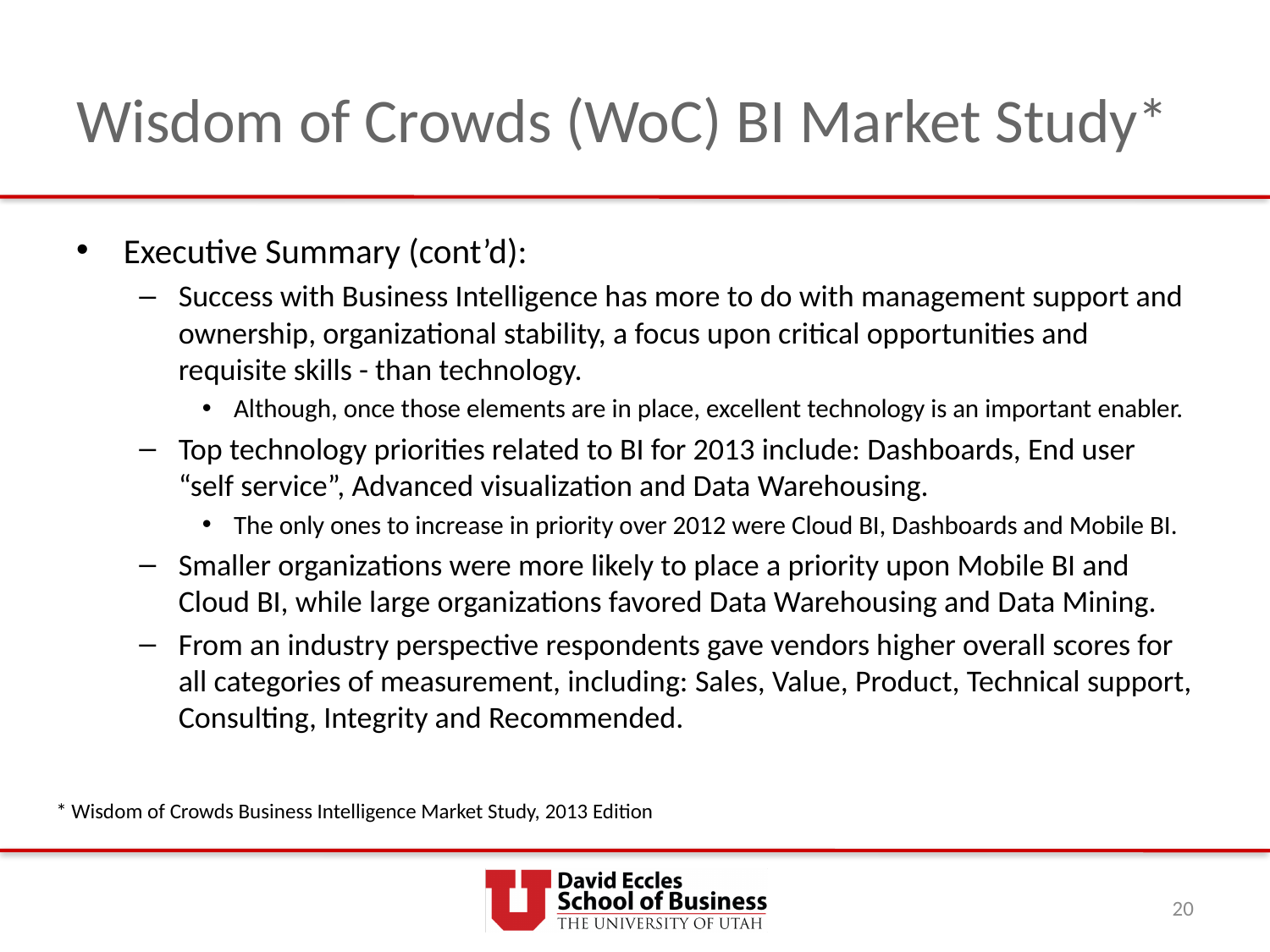

# Wisdom of Crowds (WoC) BI Market Study*
Executive Summary (cont’d):
Success with Business Intelligence has more to do with management support and ownership, organizational stability, a focus upon critical opportunities and requisite skills - than technology.
Although, once those elements are in place, excellent technology is an important enabler.
Top technology priorities related to BI for 2013 include: Dashboards, End user “self service”, Advanced visualization and Data Warehousing.
The only ones to increase in priority over 2012 were Cloud BI, Dashboards and Mobile BI.
Smaller organizations were more likely to place a priority upon Mobile BI and Cloud BI, while large organizations favored Data Warehousing and Data Mining.
From an industry perspective respondents gave vendors higher overall scores for all categories of measurement, including: Sales, Value, Product, Technical support, Consulting, Integrity and Recommended.

* Wisdom of Crowds Business Intelligence Market Study, 2013 Edition
20